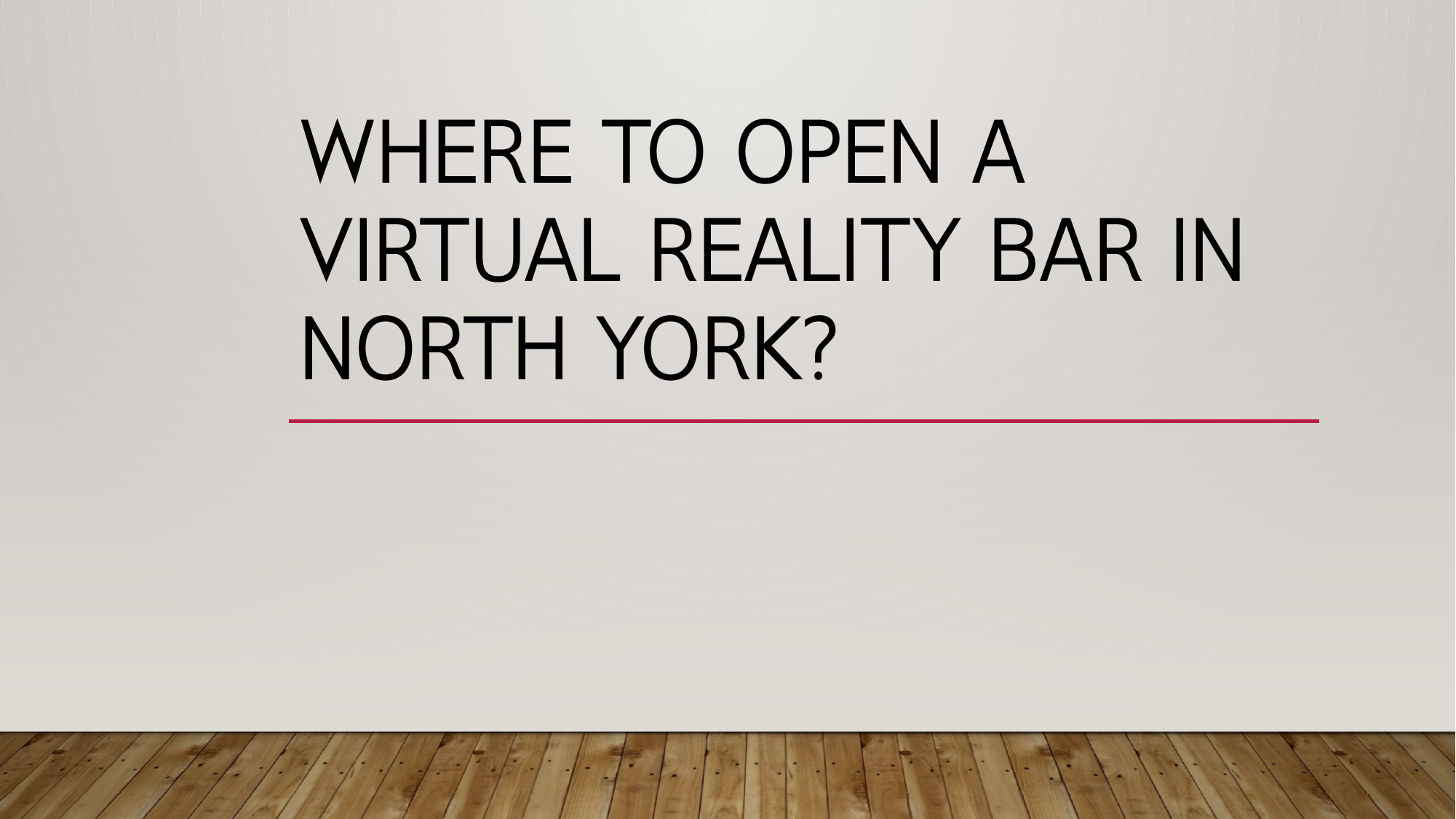

# WHERE TO OPEN A VIRTUAL REALITY BAR IN NORTH YORK?